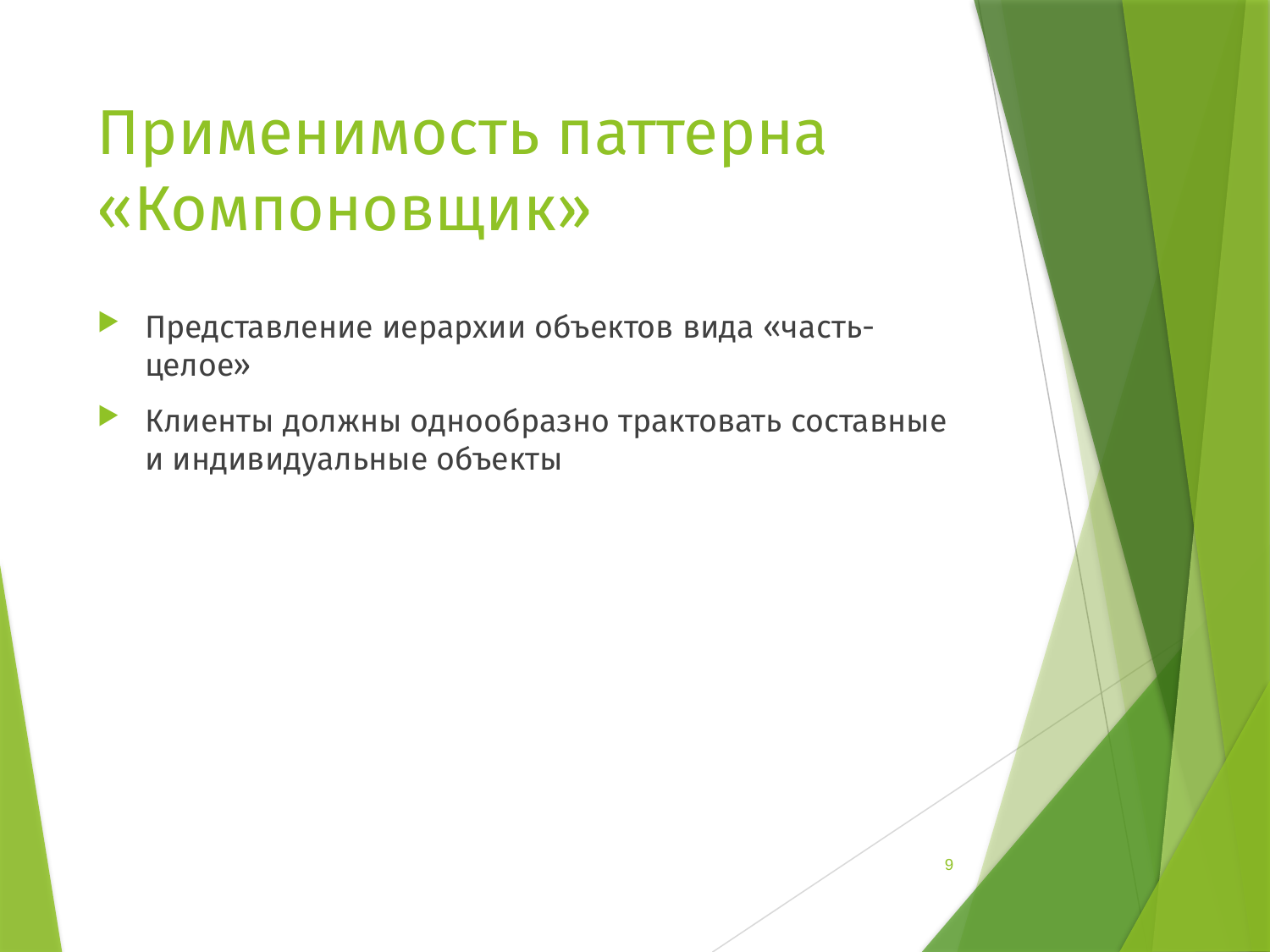

# Применимость паттерна «Компоновщик»
Представление иерархии объектов вида «часть-целое»
Клиенты должны однообразно трактовать составные и индивидуальные объекты
9